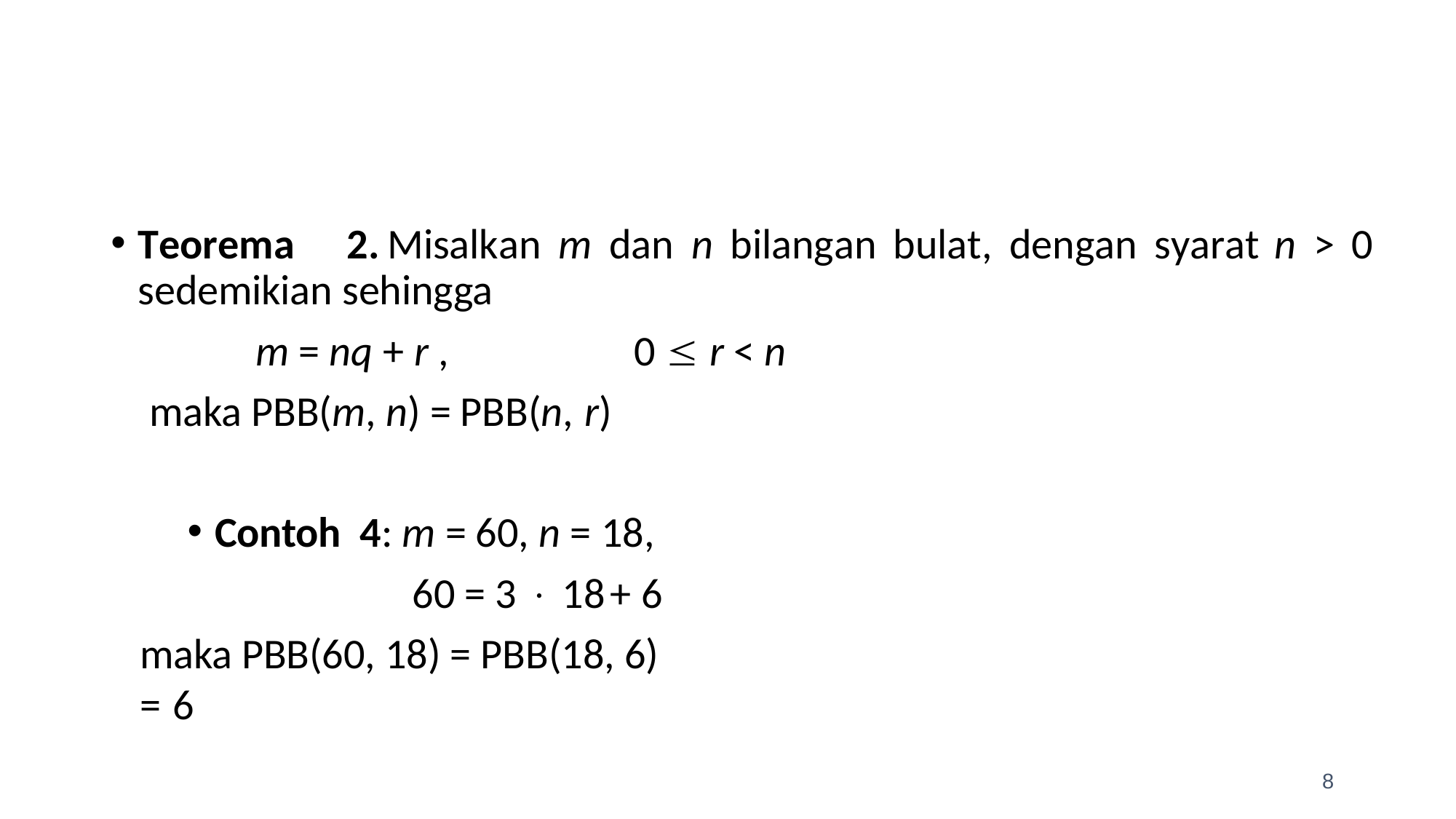

Teorema	 2.	Misalkan	m	dan	n	bilangan	bulat,	dengan	syarat	n	>	0  sedemikian sehingga
m = nq + r ,	0 ≤ r < n
maka PBB(m, n) = PBB(n, r)

Contoh  4: m = 60, n = 18,
60 = 3 ⋅ 18	+ 6
maka PBB(60, 18) = PBB(18, 6) = 6
8